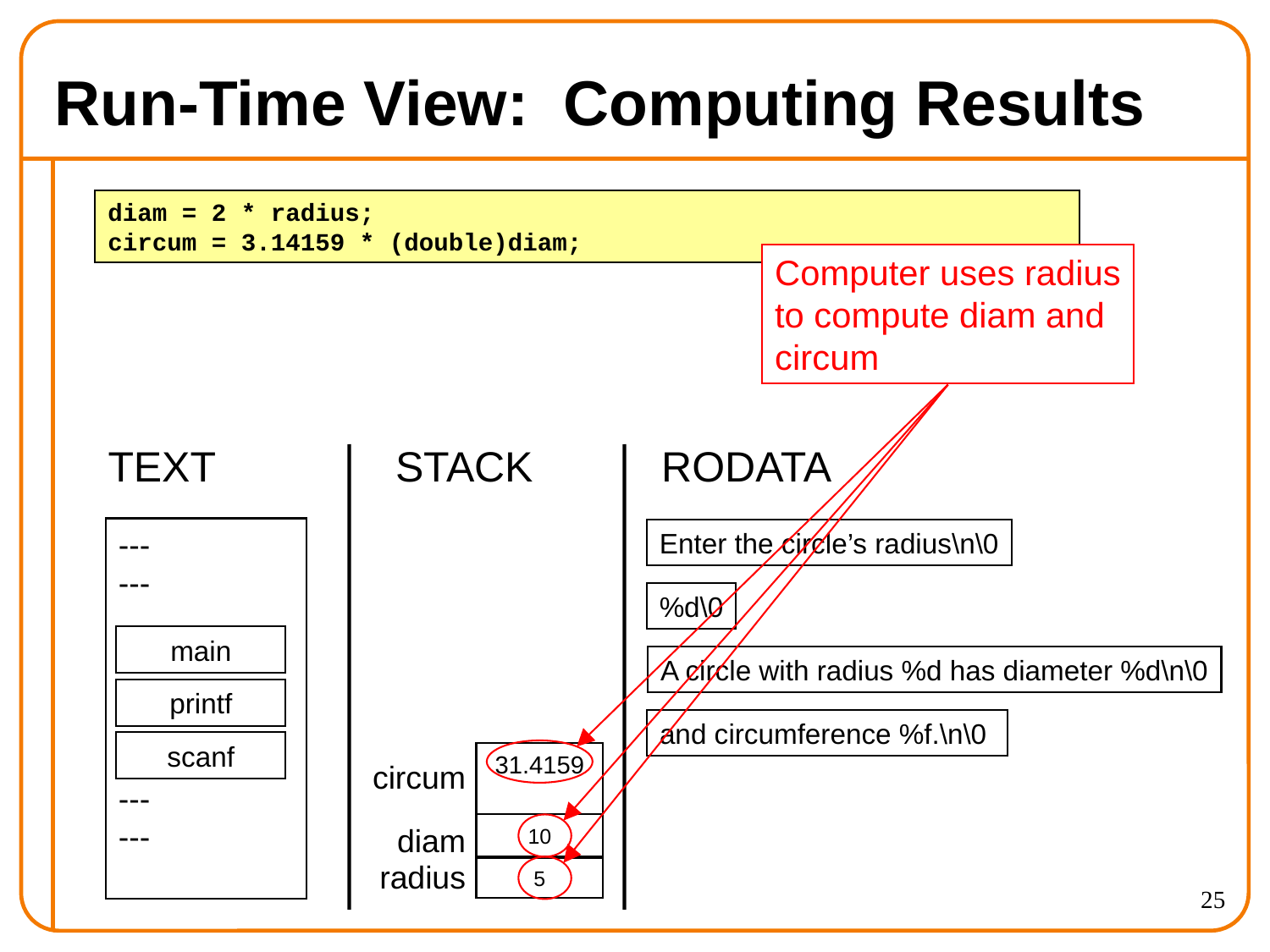

Run-Time View:  Computing Results
diam = 2 * radius;
circum = 3.14159 * (double)diam;
Computer uses radius
to compute diam and
circum

TEXT
STACK
RODATA

---
---

---
---
main
printf
scanf
Enter the circle’s radius\n\0
%d\0
A circle with radius %d has diameter %d\n\0
and circumference %f.\n\0

31.4159

circum
diam
10

radius

5
25